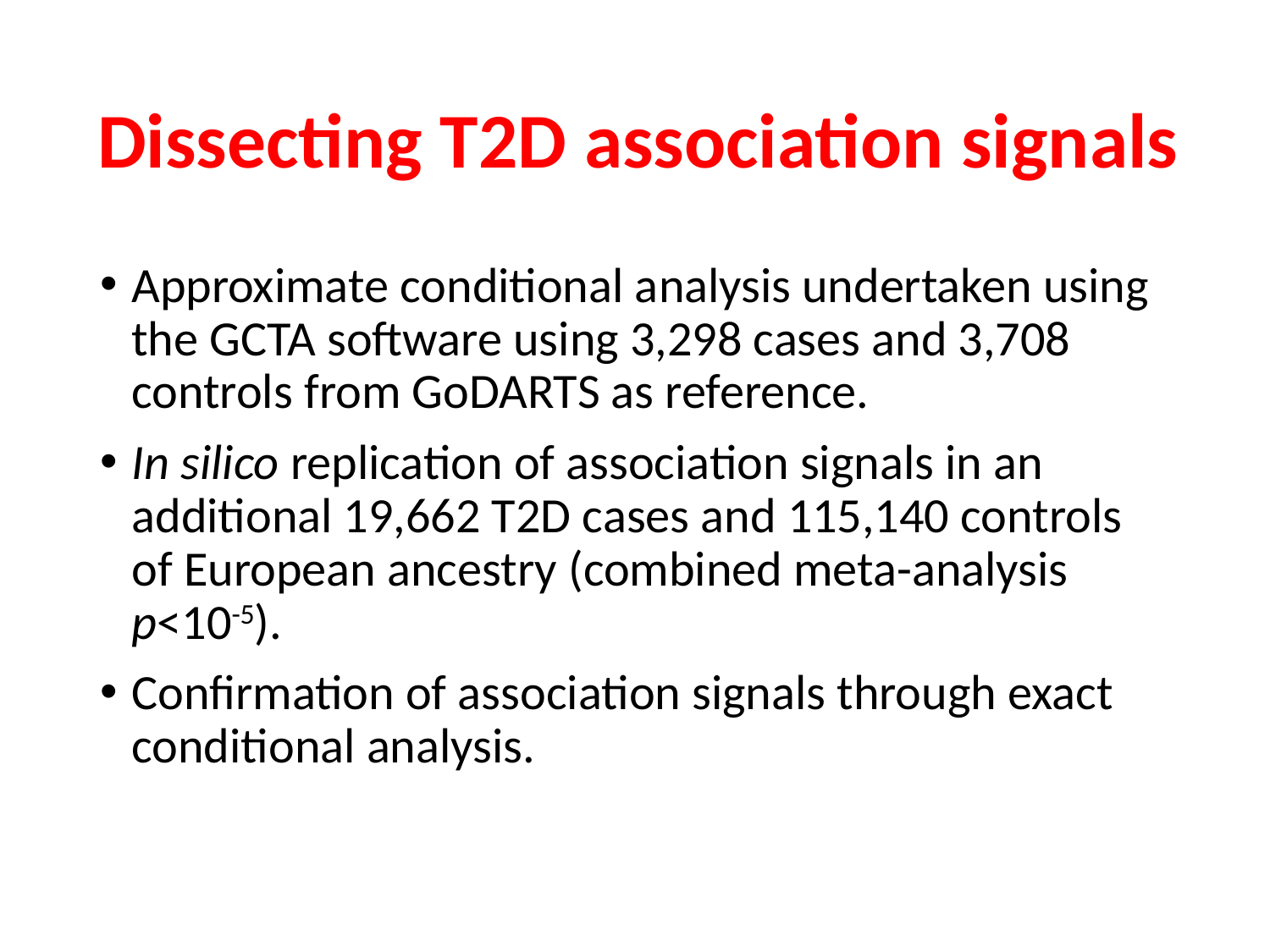

# Dissecting T2D association signals
Approximate conditional analysis undertaken using the GCTA software using 3,298 cases and 3,708 controls from GoDARTS as reference.
In silico replication of association signals in an additional 19,662 T2D cases and 115,140 controls of European ancestry (combined meta-analysis p<10-5).
Confirmation of association signals through exact conditional analysis.